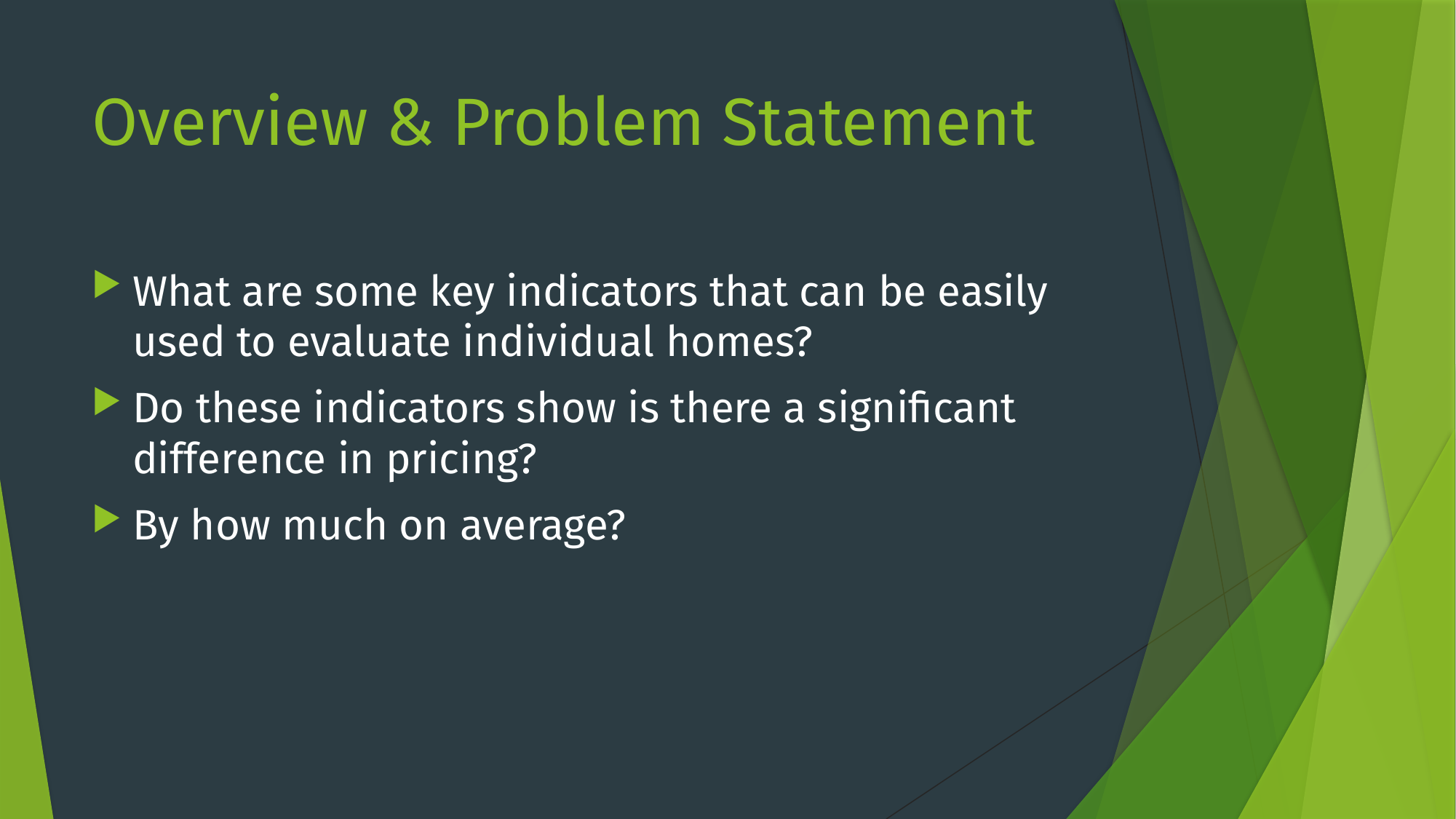

# Overview & Problem Statement
What are some key indicators that can be easily used to evaluate individual homes?
Do these indicators show is there a significant difference in pricing?
By how much on average?